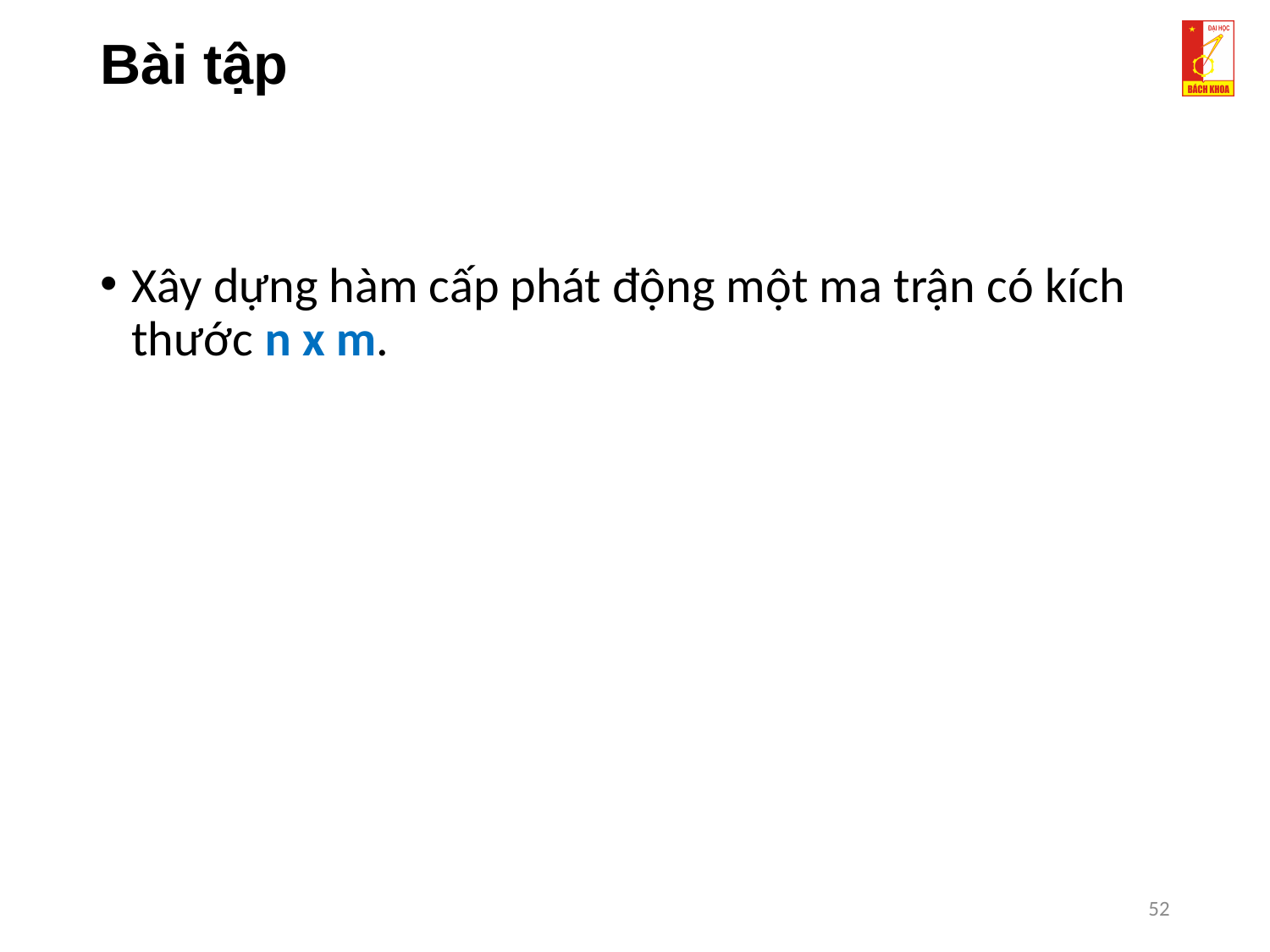

# Bài tập
Xây dựng hàm cấp phát động một ma trận có kích thước n x m.
52